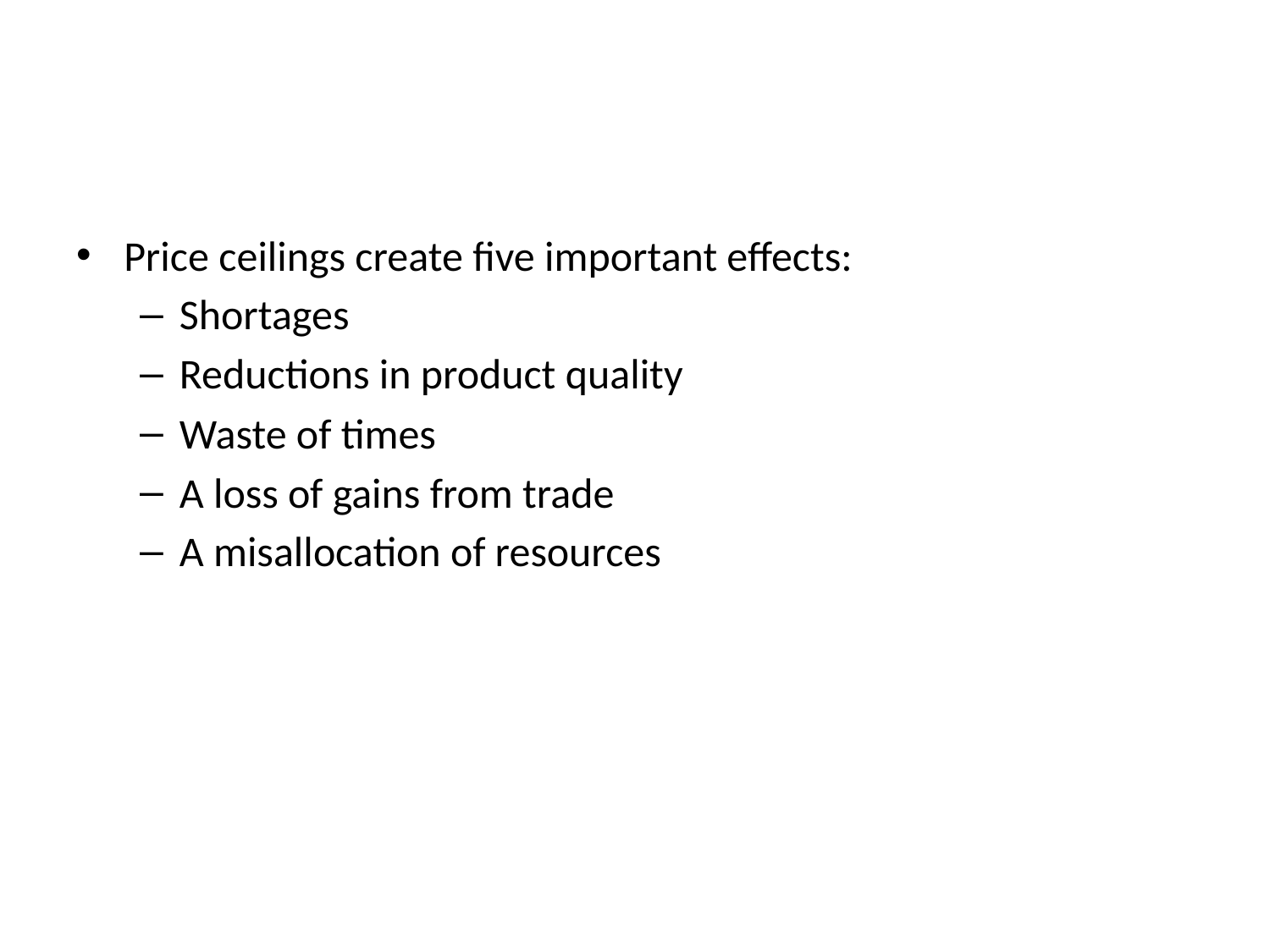

#
Price ceilings create five important effects:
Shortages
Reductions in product quality
Waste of times
A loss of gains from trade
A misallocation of resources